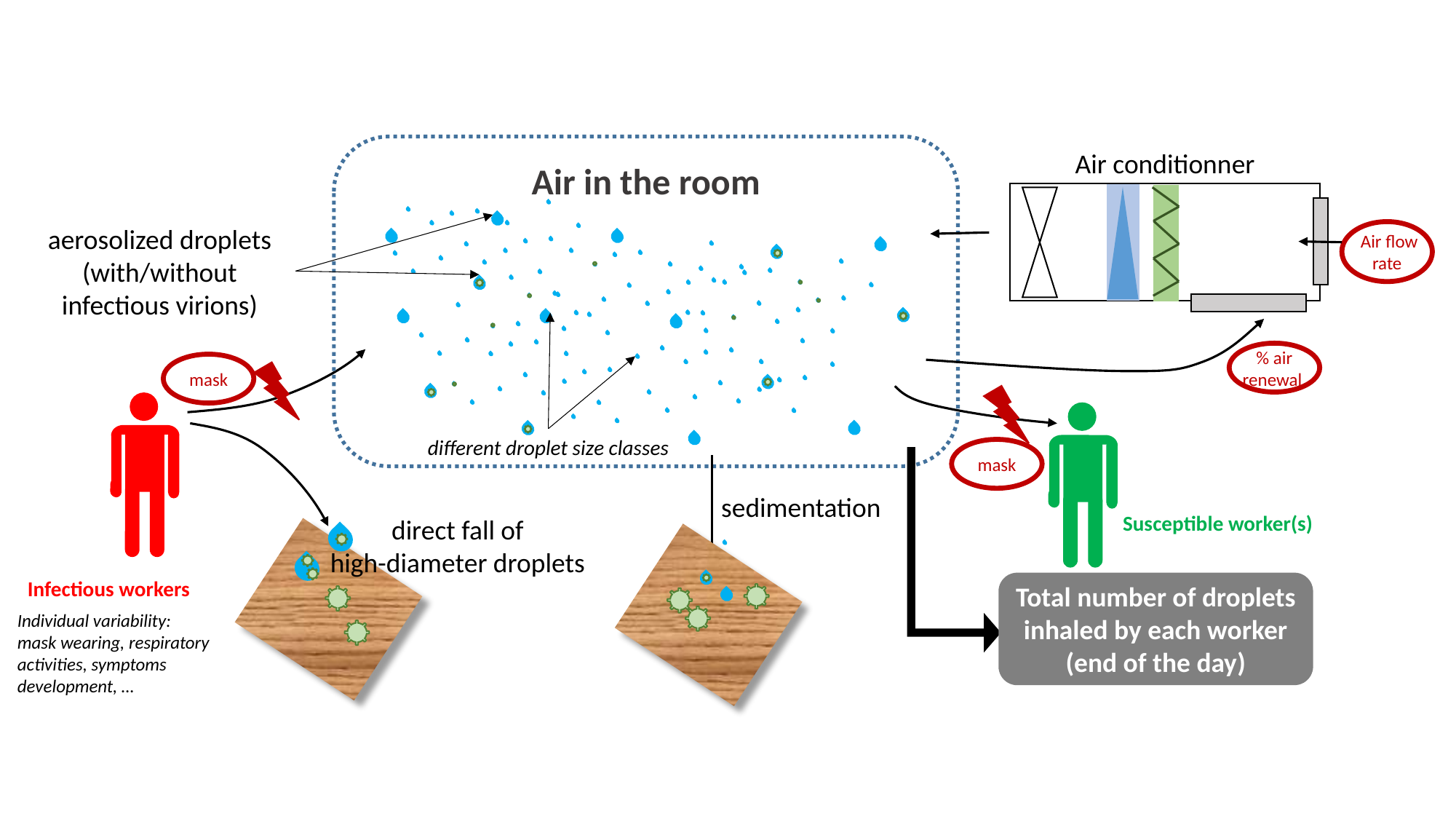

Air in the room
Air conditionner

aerosolized droplets
(with/without infectious virions)

 Air flow rate

% air renewal

mask

different droplet size classes

mask
sedimentation

Susceptible worker(s)
direct fall of
high-diameter droplets

Infectious workers

Total number of droplets
inhaled by each worker
(end of the day)

Individual variability:
mask wearing, respiratory activities, symptoms development, …